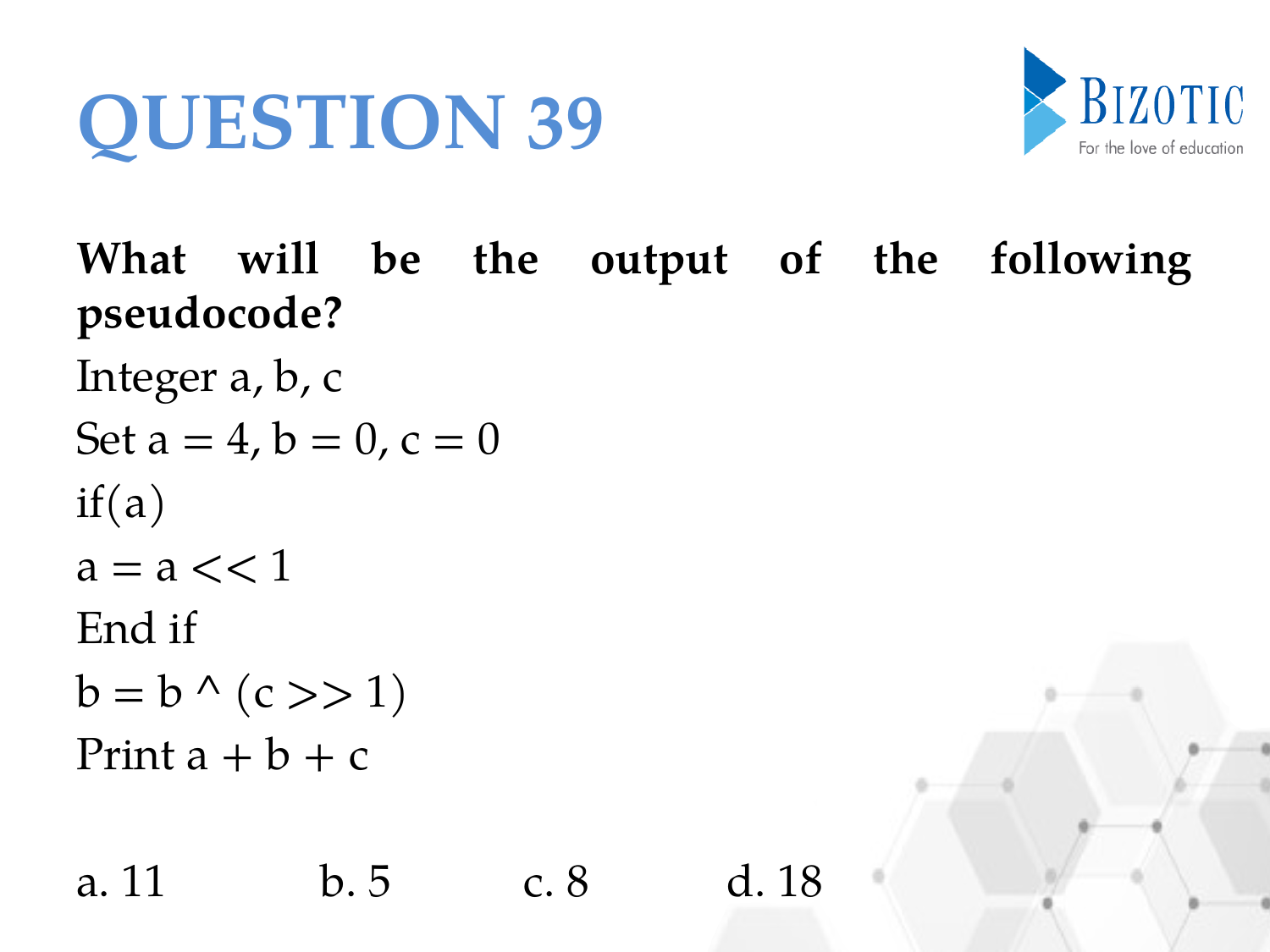

# QUESTION 39
What will be the output of the following pseudocode?
Integer a, b, c
Set a = 4, b = 0, c = 0
if(a)
a = a << 1
End if
b = b ^ (c >> 1)
Print a + b + c

a. 11		b. 5		c. 8		d. 18